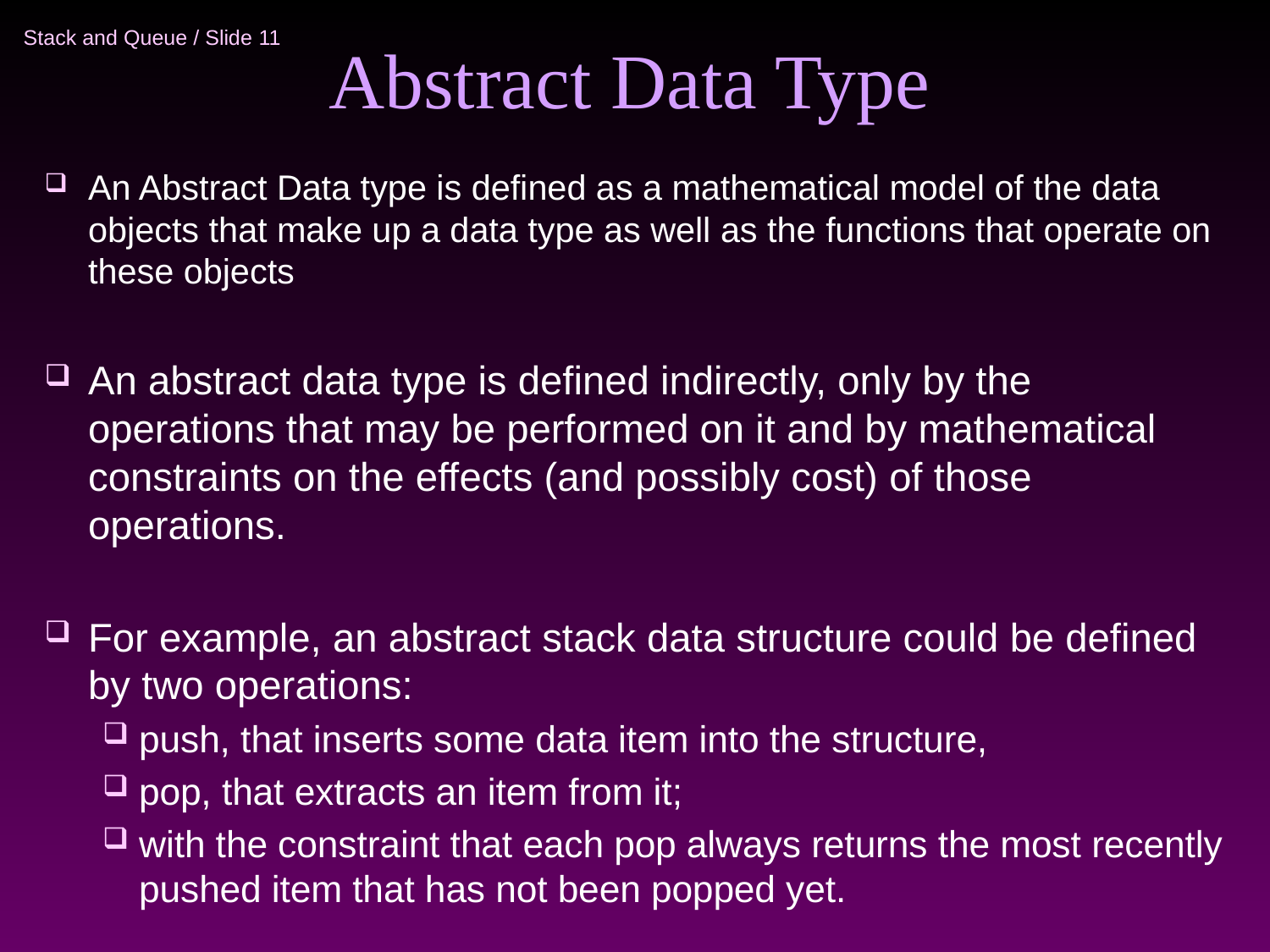

# Abstract Data Type
An Abstract Data type is defined as a mathematical model of the data objects that make up a data type as well as the functions that operate on these objects

An abstract data type is defined indirectly, only by the operations that may be performed on it and by mathematical constraints on the effects (and possibly cost) of those operations.

For example, an abstract stack data structure could be defined by two operations:
push, that inserts some data item into the structure,
pop, that extracts an item from it;
with the constraint that each pop always returns the most recently pushed item that has not been popped yet.